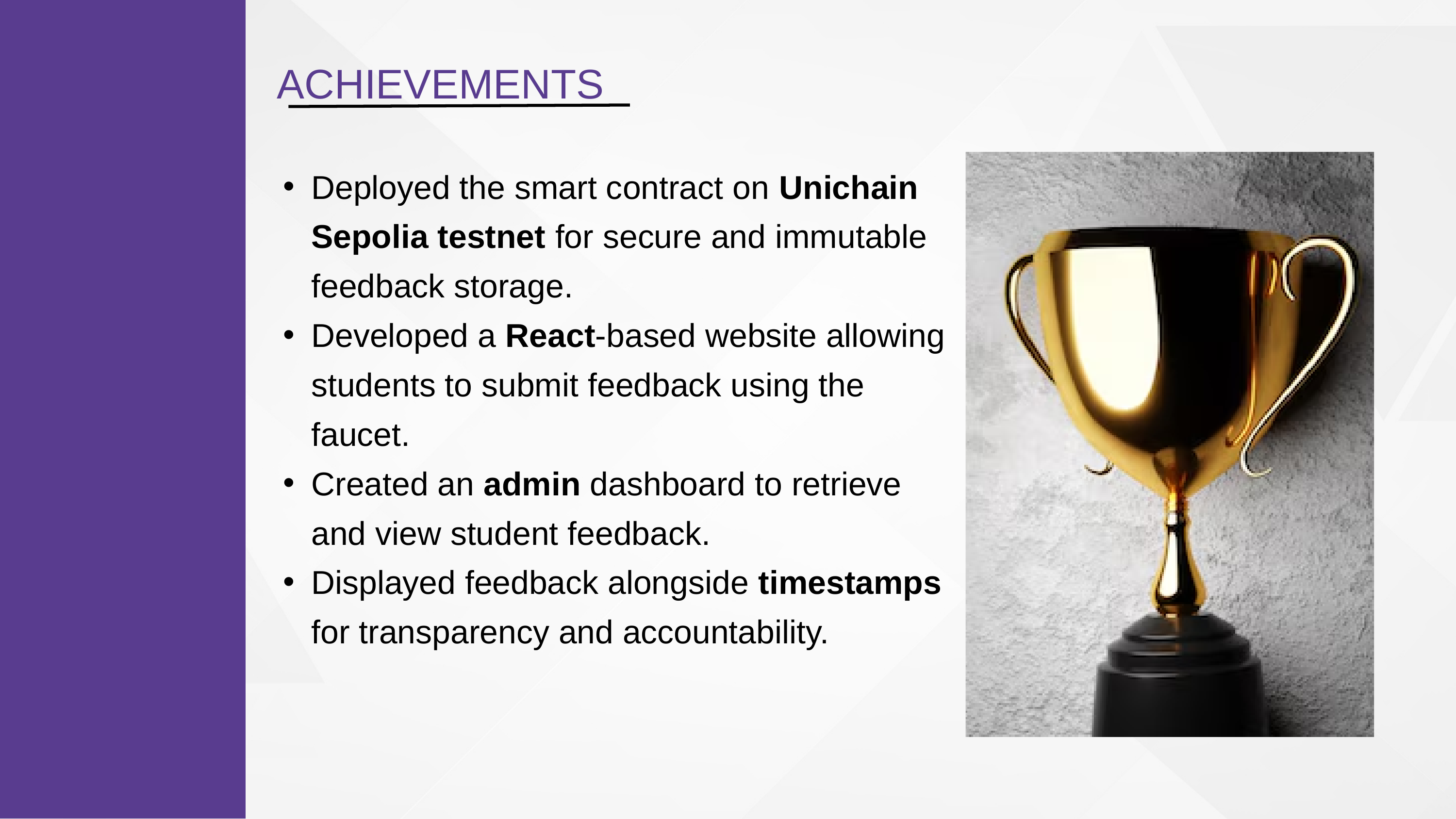

ACHIEVEMENTS

Deployed the smart contract on Unichain Sepolia testnet for secure and immutable feedback storage.
Developed a React-based website allowing students to submit feedback using the faucet.
Created an admin dashboard to retrieve and view student feedback.
Displayed feedback alongside timestamps for transparency and accountability.